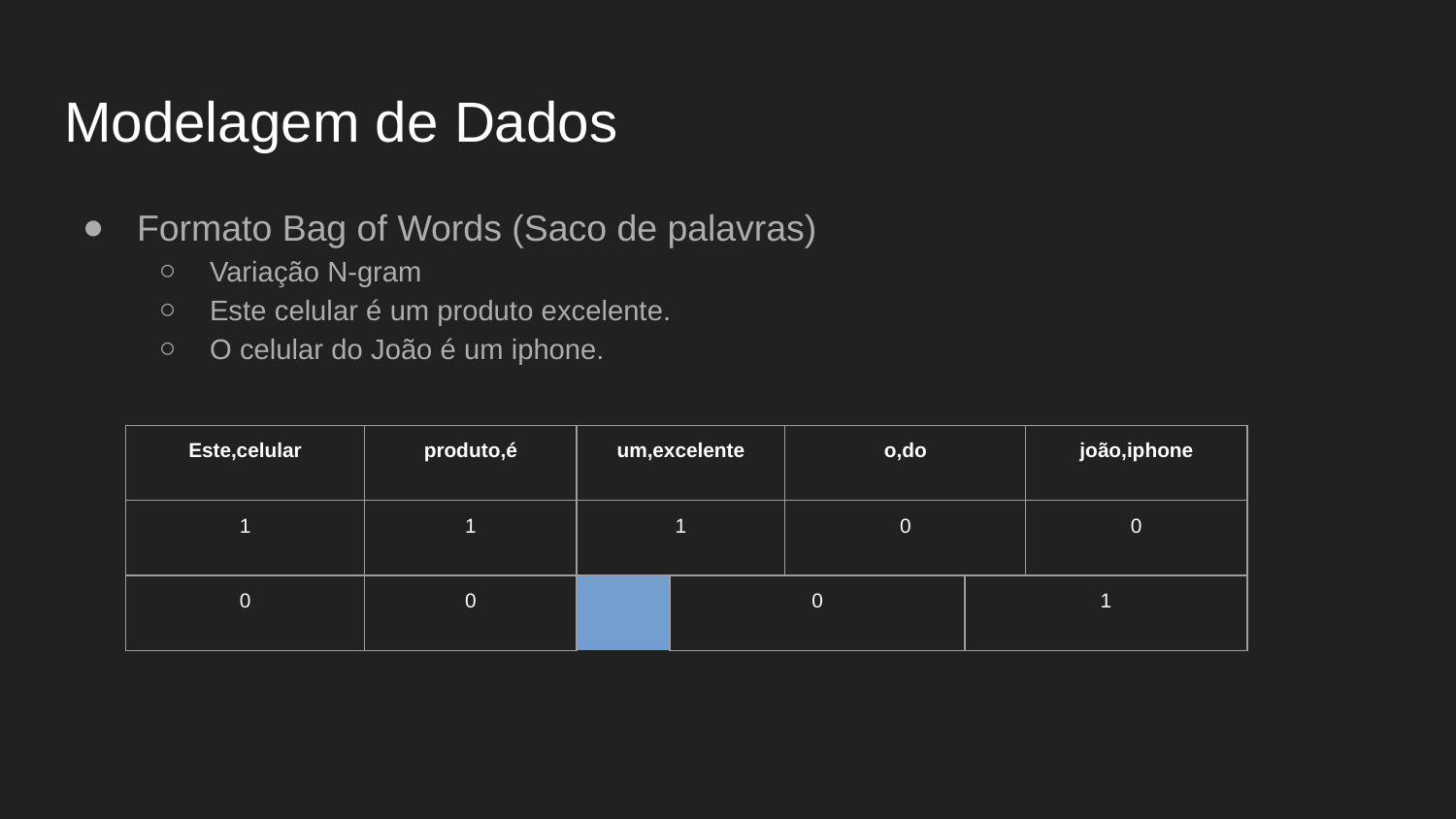

# Modelagem de Dados
Formato Bag of Words (Saco de palavras)
Variação N-gram
Este celular é um produto excelente.
O celular do João é um iphone.
| Este,celular | produto,é |  | um,excelente |  | o,do |  | joão,iphone |
| --- | --- | --- | --- | --- | --- | --- | --- |
| 1 | 1 |  | 1 |  | 0 |  | 0 |
| 0 | 0 |  | 0 |  | 1 |  | 1 |